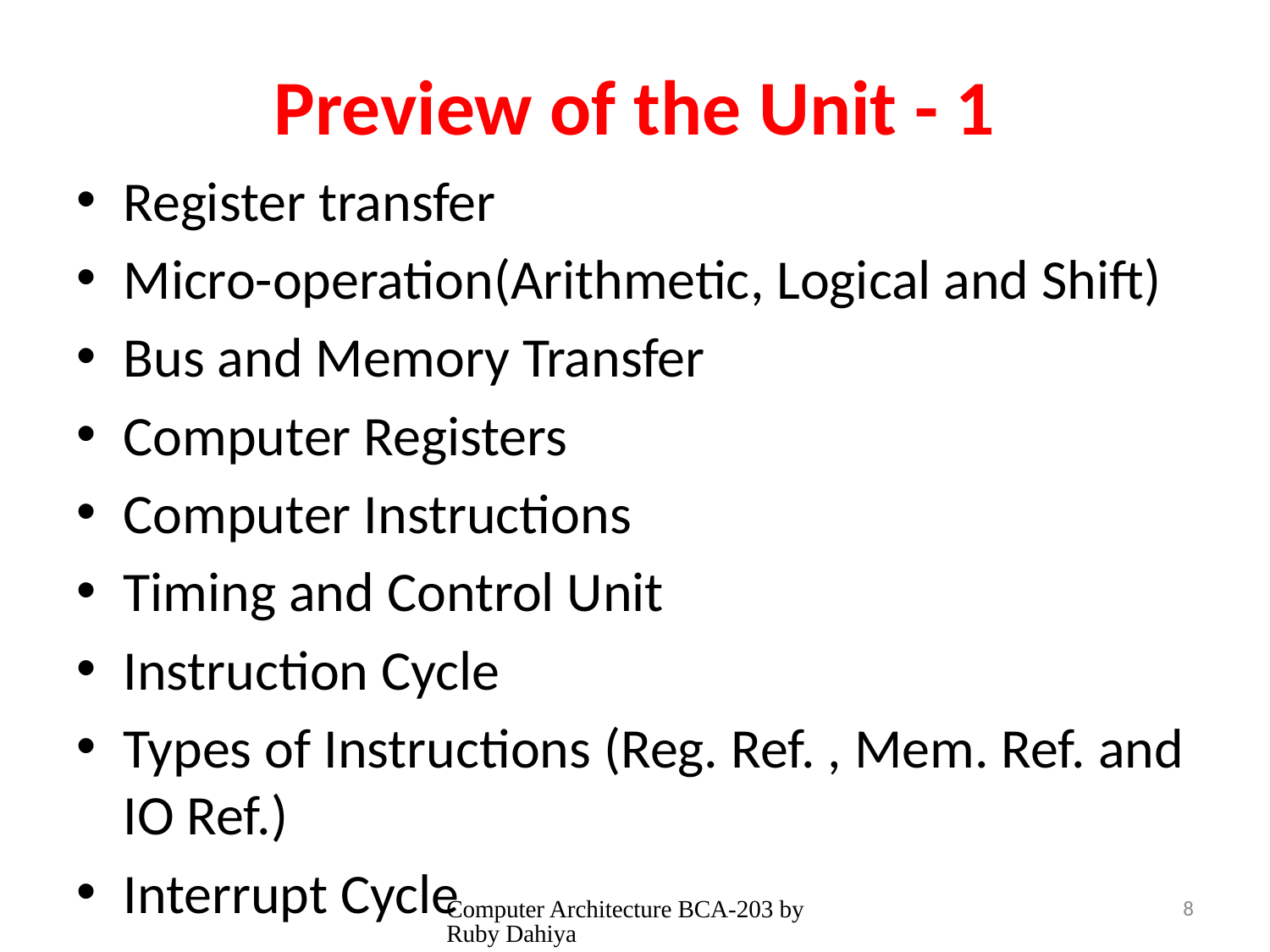

# Preview of the Unit - 1
Register transfer
Micro-operation(Arithmetic, Logical and Shift)
Bus and Memory Transfer
Computer Registers
Computer Instructions
Timing and Control Unit
Instruction Cycle
Types of Instructions (Reg. Ref. , Mem. Ref. and IO Ref.)
Interrupt Cycle

Computer Architecture BCA-203 by Ruby Dahiya
8